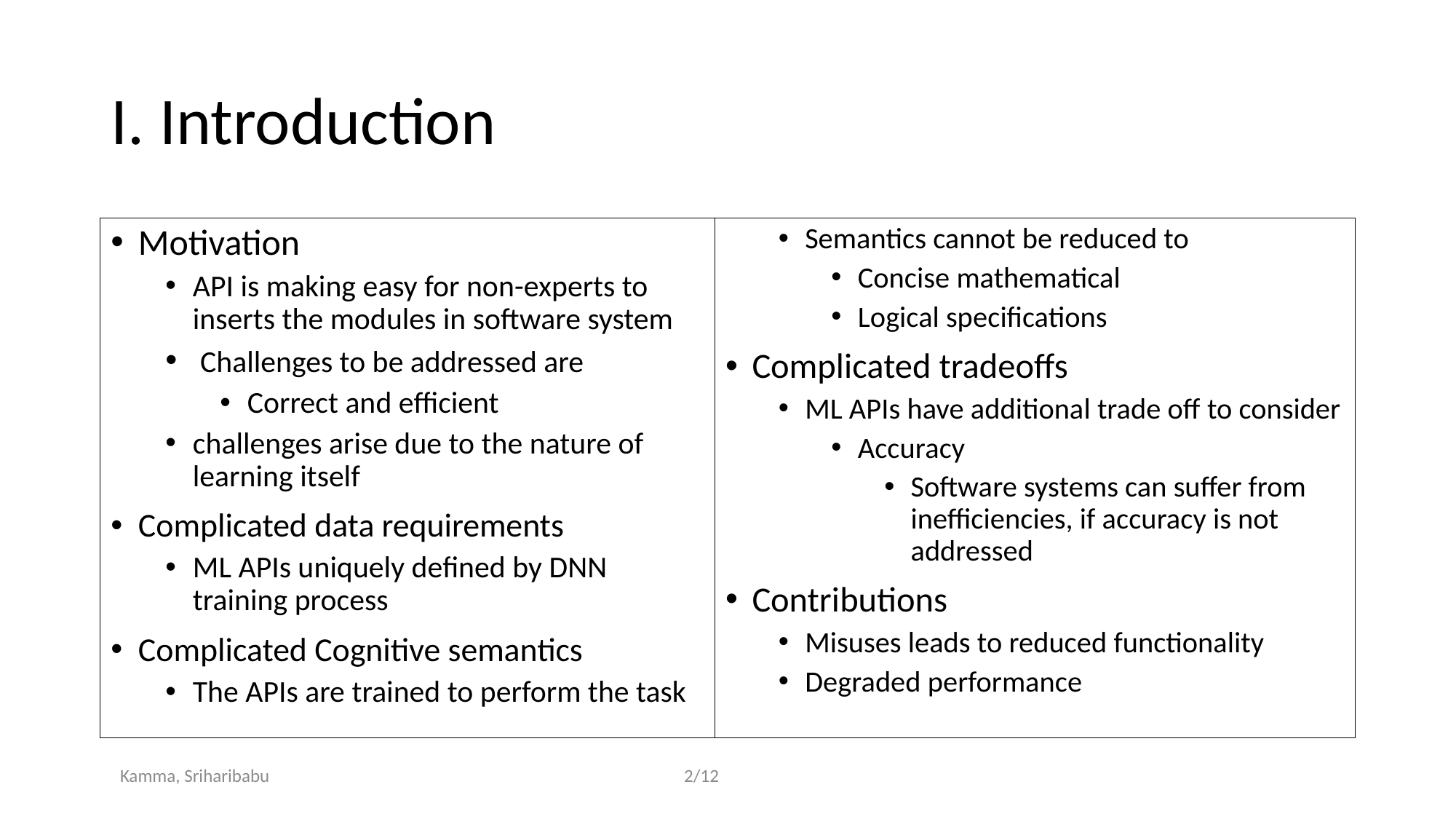

# I. Introduction
Motivation
API is making easy for non-experts to inserts the modules in software system
 Challenges to be addressed are
Correct and efficient
challenges arise due to the nature of learning itself
Complicated data requirements
ML APIs uniquely defined by DNN training process
Complicated Cognitive semantics
The APIs are trained to perform the task

Semantics cannot be reduced to
Concise mathematical
Logical specifications
Complicated tradeoffs
ML APIs have additional trade off to consider
Accuracy
Software systems can suffer from inefficiencies, if accuracy is not addressed
Contributions
Misuses leads to reduced functionality
Degraded performance

Kamma, Sriharibabu
2/12